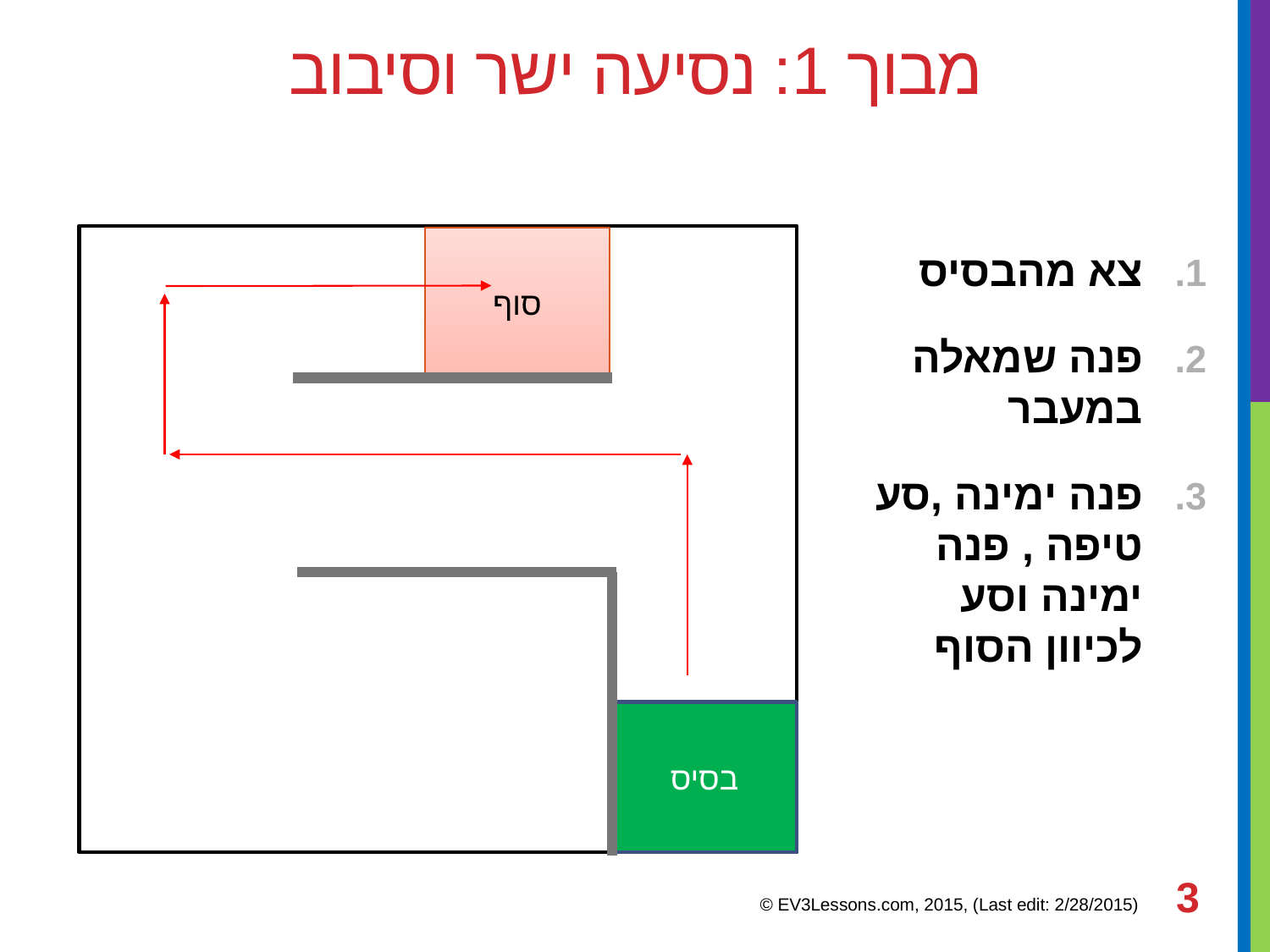

# מבוך 1: נסיעה ישר וסיבוב

סוף
צא מהבסיס
פנה שמאלה במעבר
פנה ימינה ,סע טיפה , פנה ימינה וסע לכיוון הסוף

בסיס
3
© EV3Lessons.com, 2015, (Last edit: 2/28/2015)